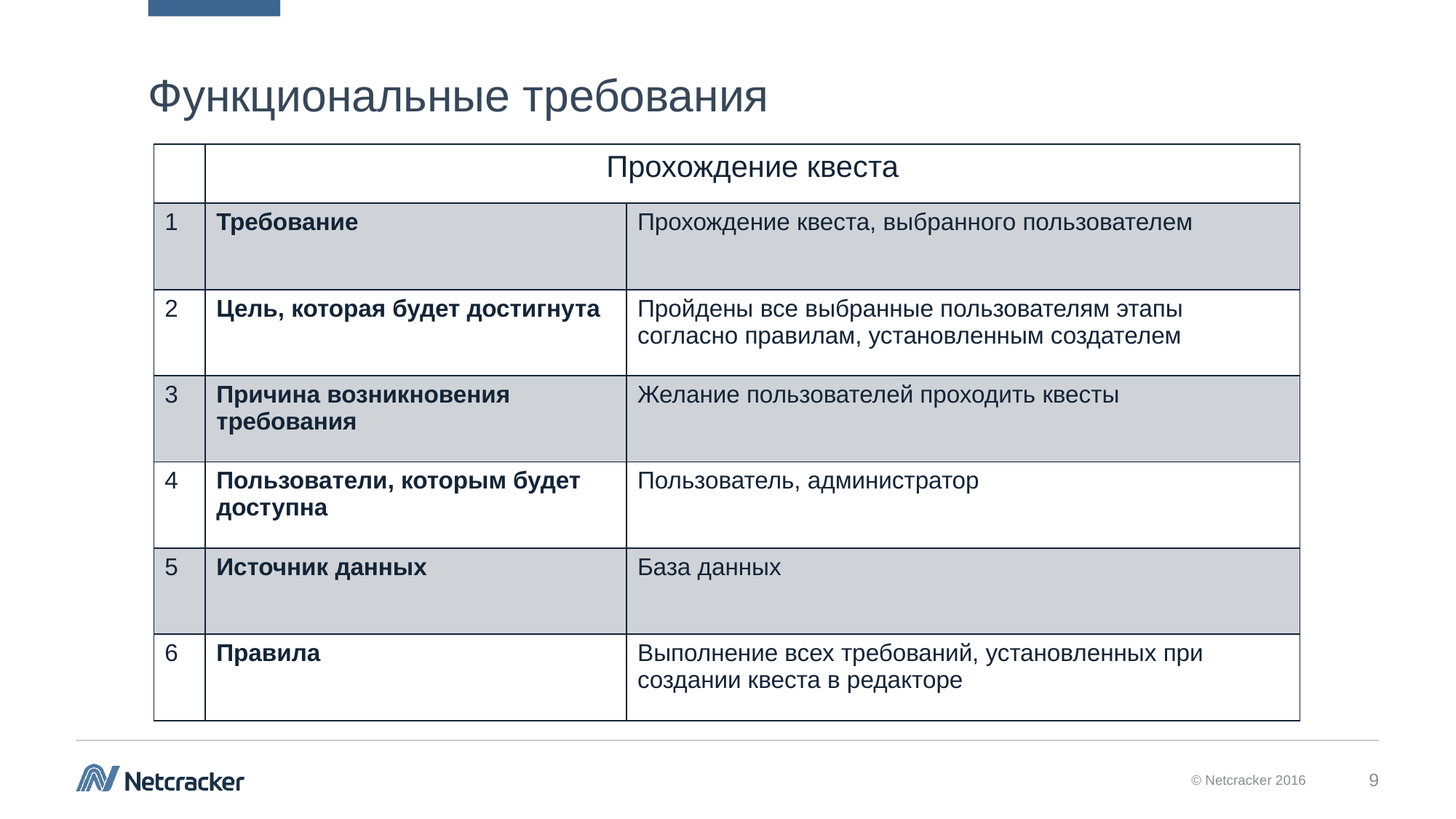

# Функциональные требования

|  | Прохождение квеста |  |
| --- | --- | --- |
| 1 | Требование | Прохождение квеста, выбранного пользователем |
| 2 | Цель, которая будет достигнута | Пройдены все выбранные пользователям этапы согласно правилам, установленным создателем |
| 3 | Причина возникновения требования | Желание пользователей проходить квесты |
| 4 | Пользователи, которым будет доступна | Пользователь, администратор |
| 5 | Источник данных | База данных |
| 6 | Правила | Выполнение всех требований, установленных при создании квеста в редакторе |